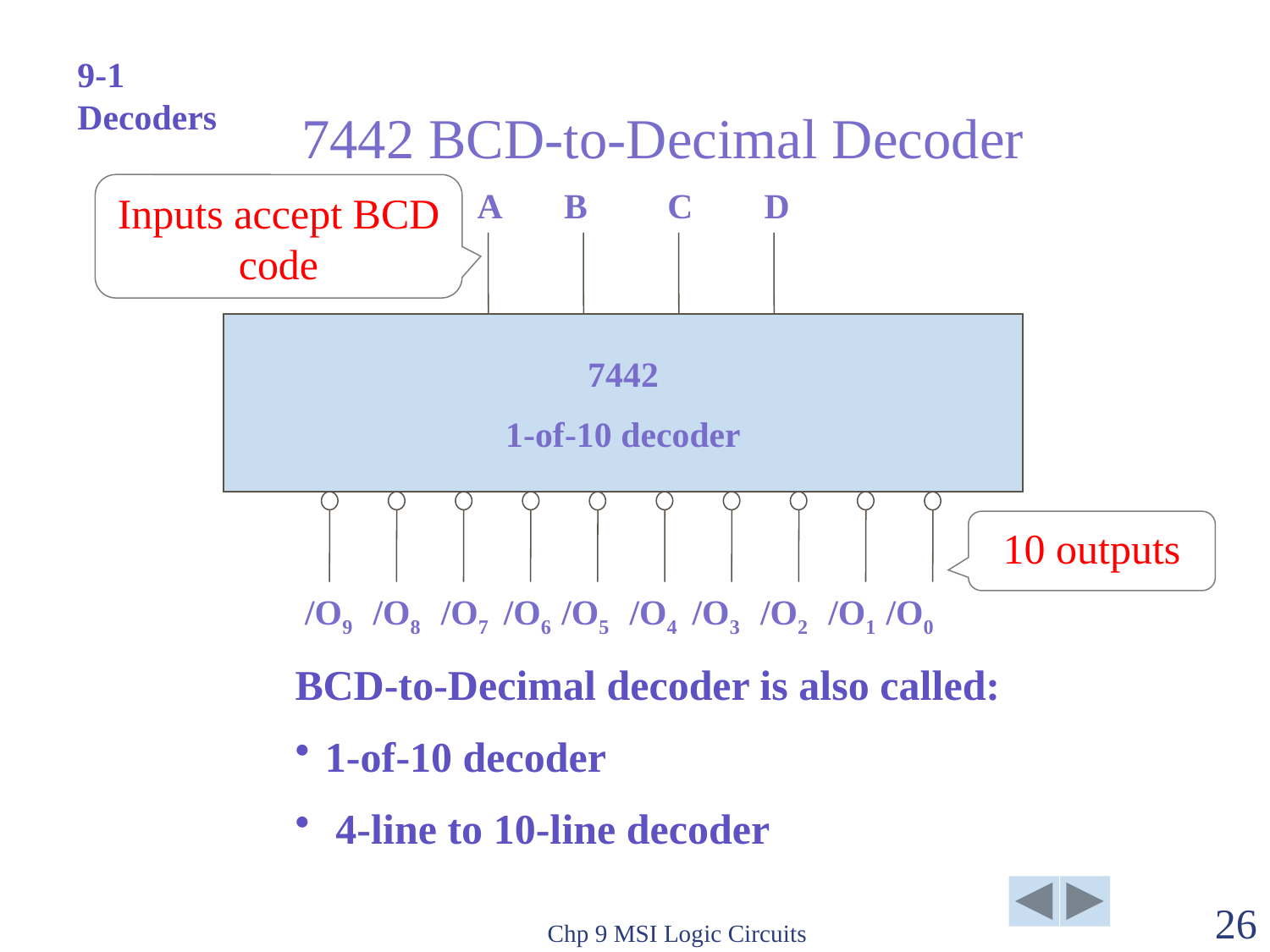

9-1 Decoders
# 7442 BCD-to-Decimal Decoder
Inputs accept BCD code
A        B         C        D

7442
1-of-10 decoder

   /O9    /O8    /O7   /O6  /O5    /O4   /O3    /O2    /O1  /O0
10 outputs
BCD-to-Decimal decoder is also called:
1-of-10 decoder
 4-line to 10-line decoder
Chp 9 MSI Logic Circuits
26